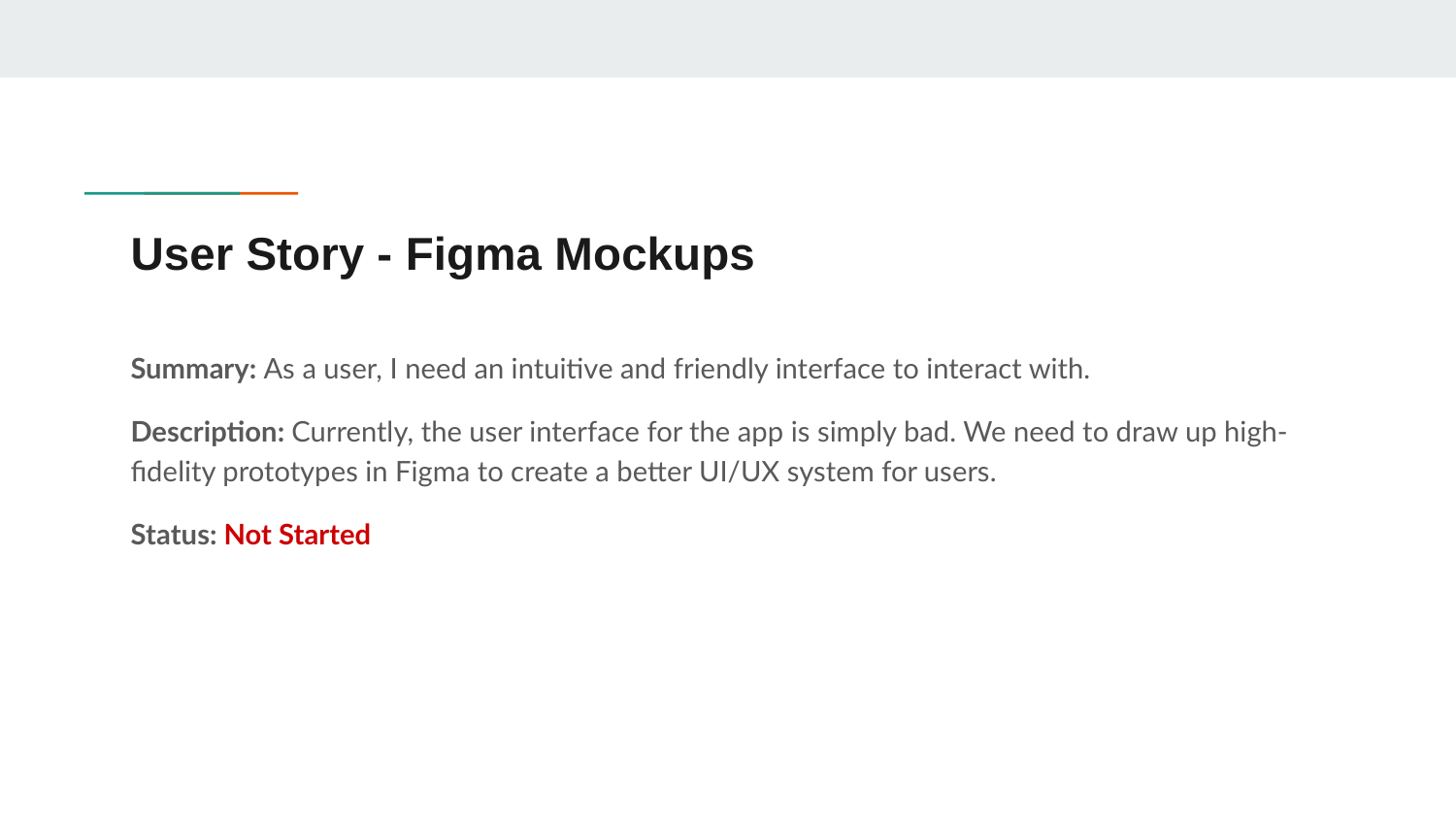

# User Story - Figma Mockups
Summary: As a user, I need an intuitive and friendly interface to interact with.
Description: Currently, the user interface for the app is simply bad. We need to draw up high-fidelity prototypes in Figma to create a better UI/UX system for users.
Status: Not Started